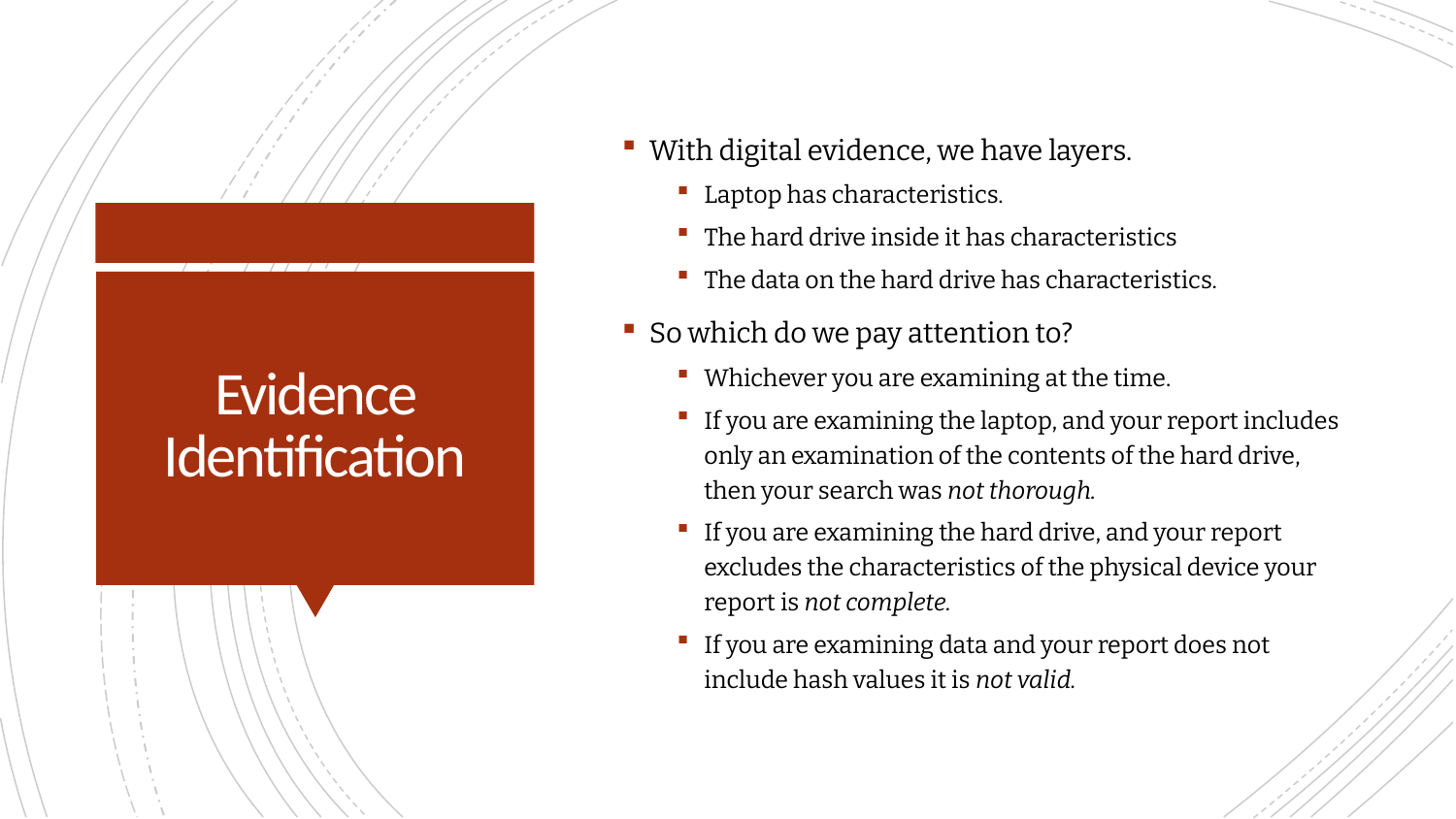

With digital evidence, we have layers.
Laptop has characteristics.
The hard drive inside it has characteristics
The data on the hard drive has characteristics.
So which do we pay attention to?
Whichever you are examining at the time.
If you are examining the laptop, and your report includes only an examination of the contents of the hard drive, then your search was not thorough.
If you are examining the hard drive, and your report excludes the characteristics of the physical device your report is not complete.
If you are examining data and your report does not include hash values it is not valid.
# Evidence Identification